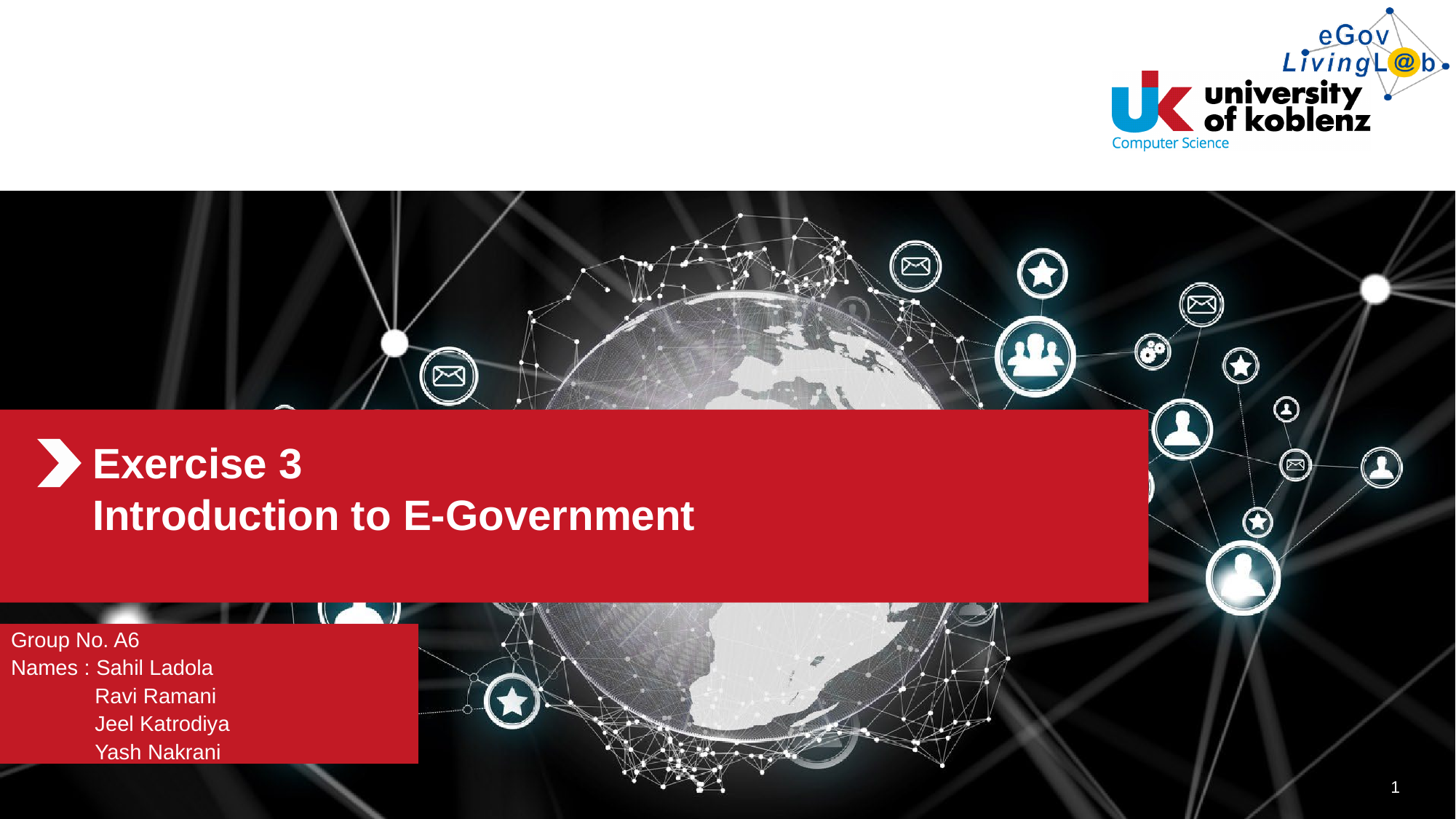

Exercise 3
Introduction to E-Government
Group No. A6
Names : Sahil Ladola
              Ravi Ramani
              Jeel Katrodiya
              Yash Nakrani
1